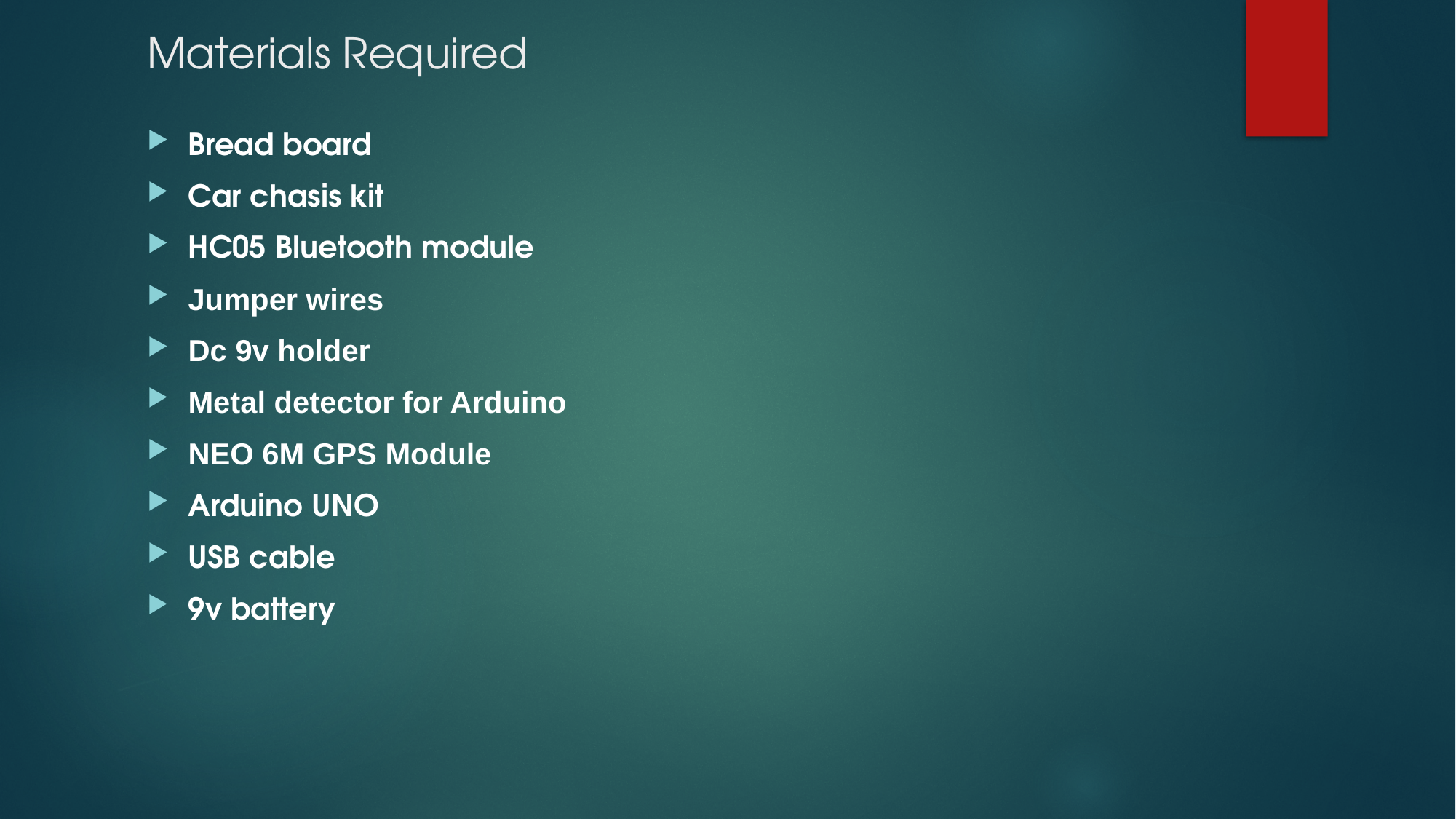

# Materials Required
Bread board
Car chasis kit
HC05 Bluetooth module
Jumper wires
Dc 9v holder
Metal detector for Arduino
NEO 6M GPS Module
Arduino UNO
USB cable
9v battery